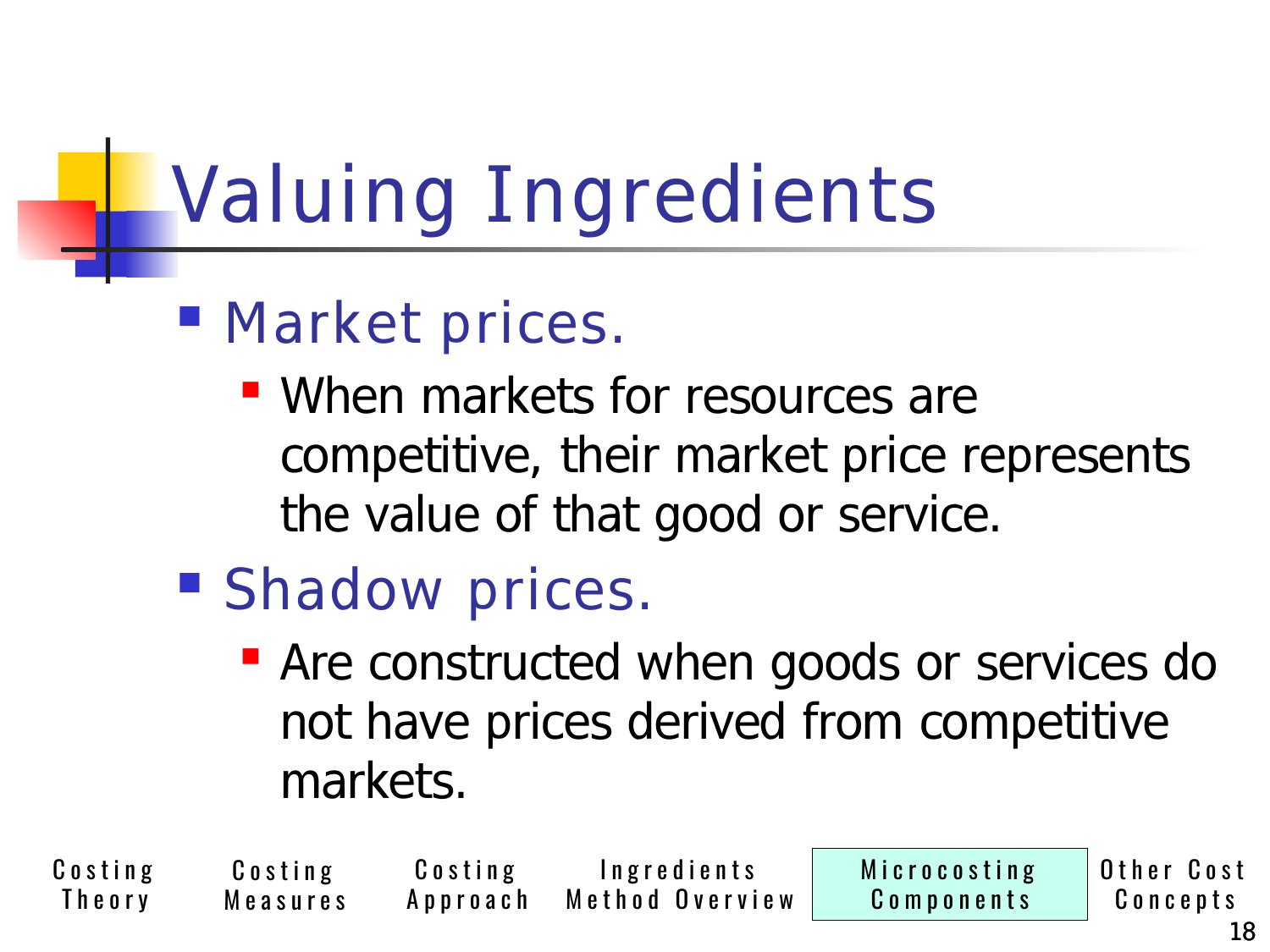

# Valuing Ingredients
Market prices.
When markets for resources are competitive, their market price represents the value of that good or service.
Shadow prices.
Are constructed when goods or services do not have prices derived from competitive markets.
Costing Theory
Ingredients Method Overview
Microcosting Components
Other Cost Concepts
Costing Approach
Costing Measures

18
18